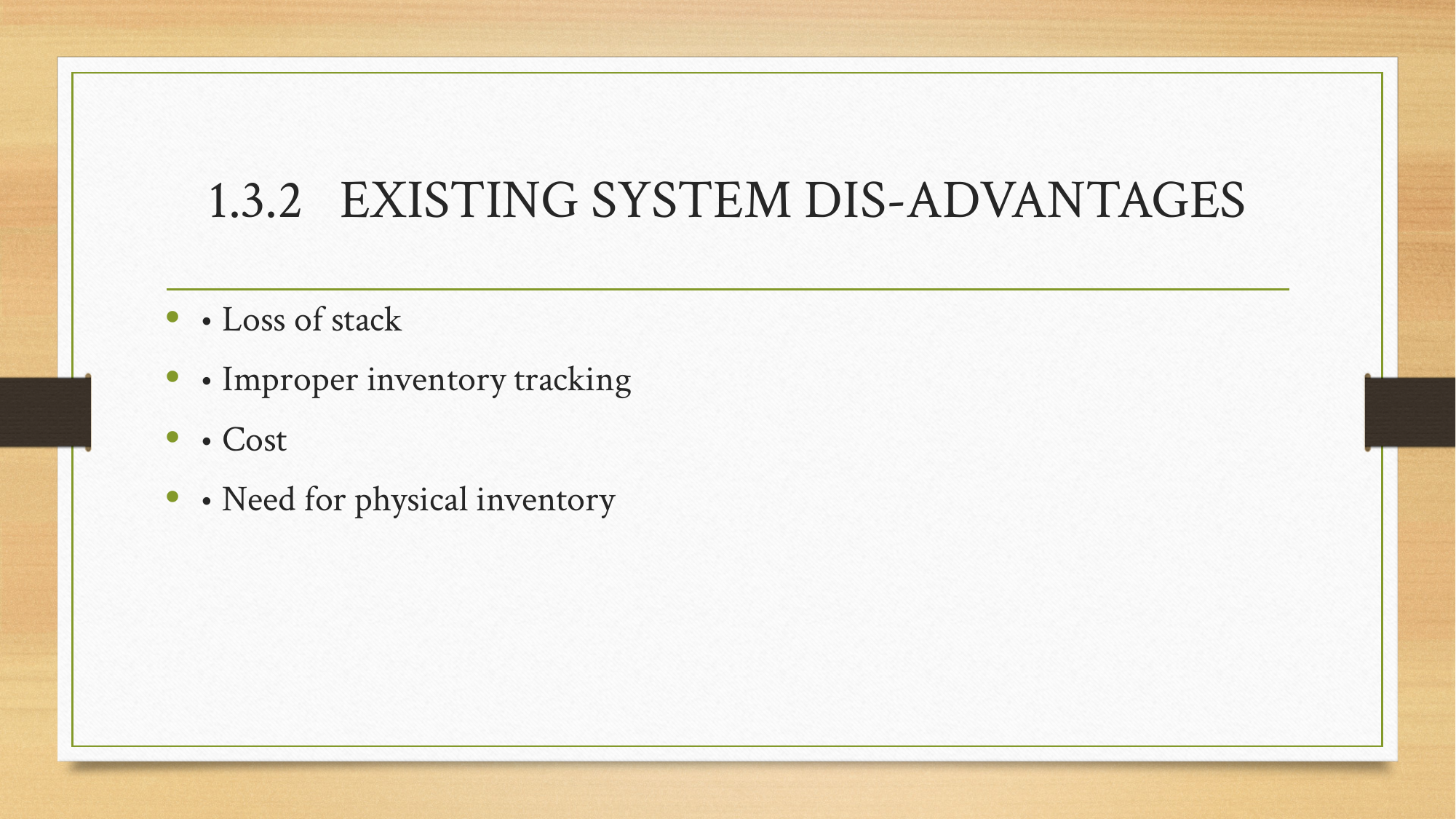

# 1.3.2   EXISTING SYSTEM DIS-ADVANTAGES
• Loss of stack
• Improper inventory tracking
• Cost
• Need for physical inventory